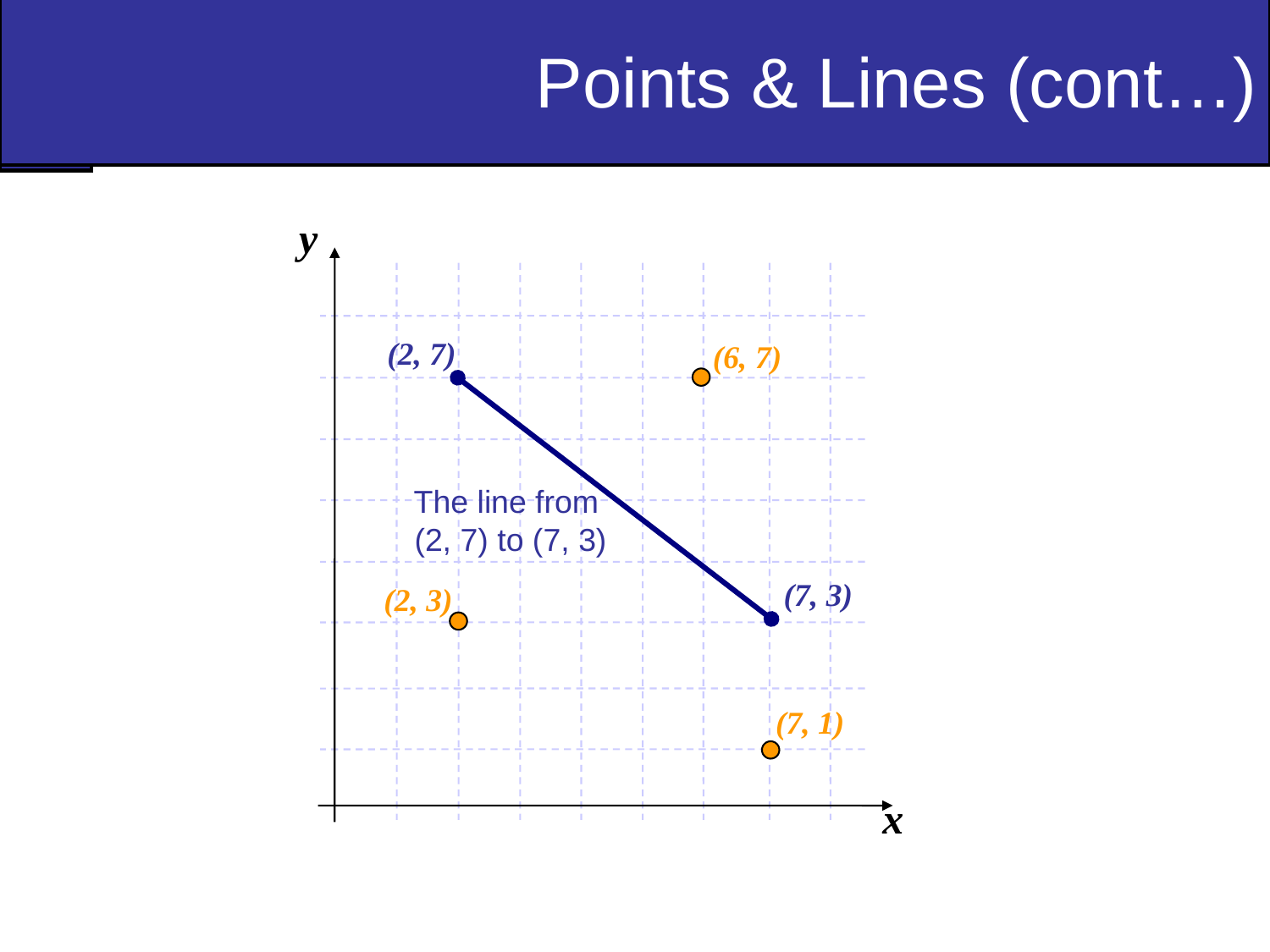

# Points & Lines (cont…)
y

x

(2, 7)
(6, 7)

The line from
(2, 7) to (7, 3)
(7, 3)
(2, 3)

(7, 1)